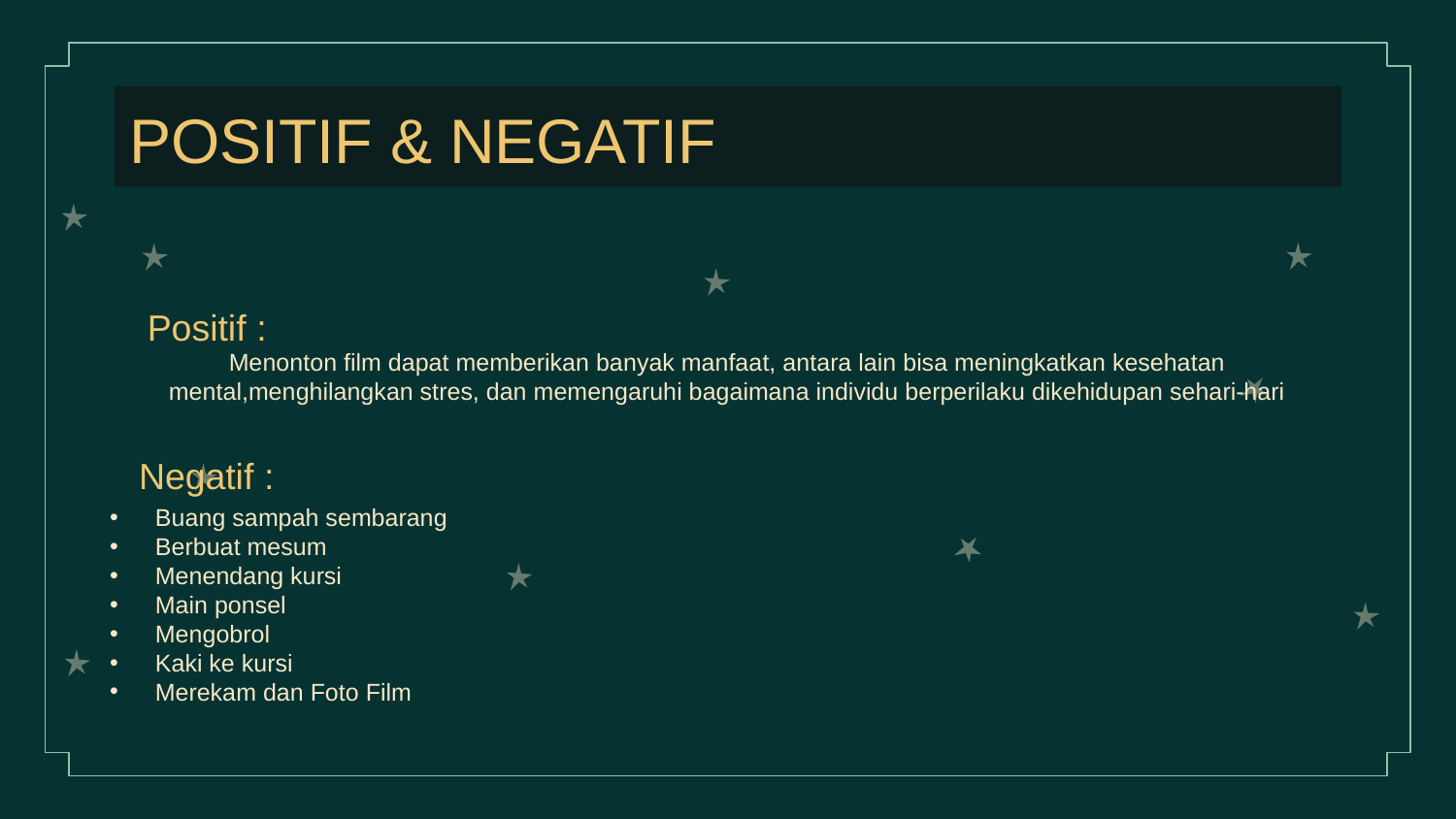

POSITIF & NEGATIF
Positif :
Menonton film dapat memberikan banyak manfaat, antara lain bisa meningkatkan kesehatan mental,menghilangkan stres, dan memengaruhi bagaimana individu berperilaku dikehidupan sehari-hari
 Negatif :
Buang sampah sembarang
Berbuat mesum
Menendang kursi
Main ponsel
Mengobrol
Kaki ke kursi
Merekam dan Foto Film